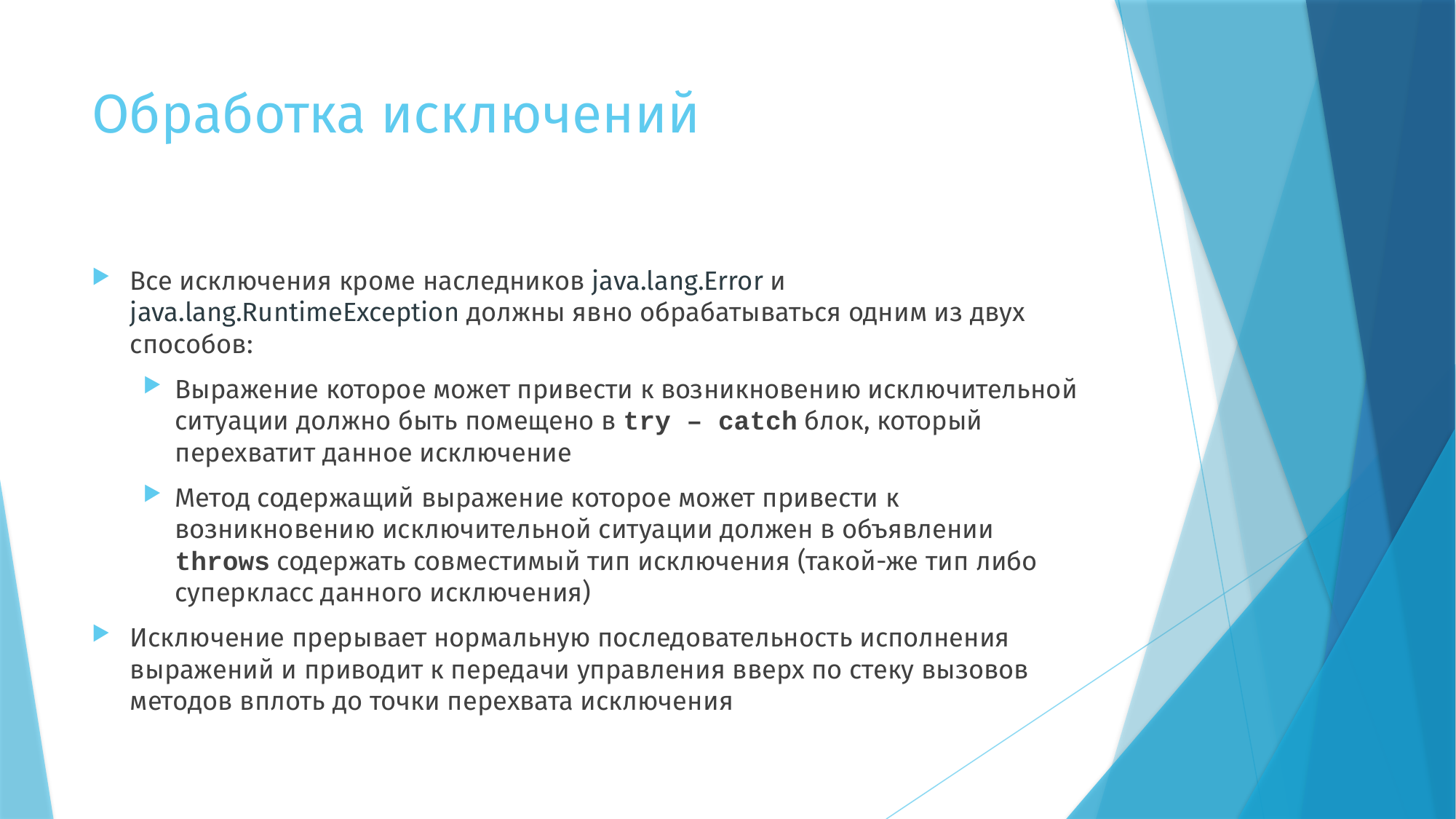

# Обработка исключений
Все исключения кроме наследников java.lang.Error и java.lang.RuntimeException должны явно обрабатываться одним из двух способов:
Выражение которое может привести к возникновению исключительной ситуации должно быть помещено в try – catch блок, который перехватит данное исключение
Метод содержащий выражение которое может привести к возникновению исключительной ситуации должен в объявлении throws содержать совместимый тип исключения (такой-же тип либо суперкласс данного исключения)
Исключение прерывает нормальную последовательность исполнения выражений и приводит к передачи управления вверх по стеку вызовов методов вплоть до точки перехвата исключения